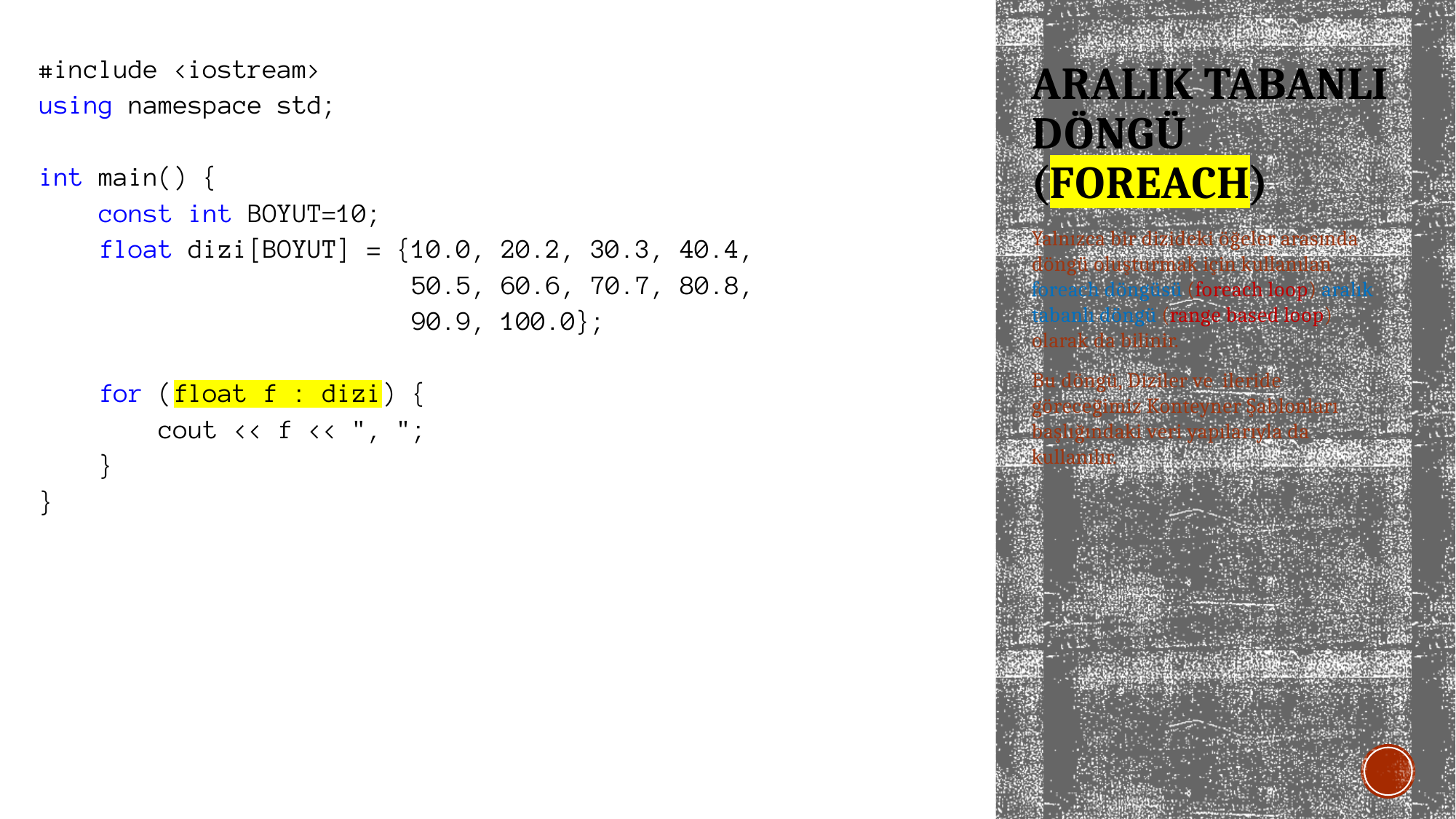

#include <iostream>
using namespace std;

int main() {
    const int BOYUT=10;
    float dizi[BOYUT] = {10.0, 20.2, 30.3, 40.4,
                         50.5, 60.6, 70.7, 80.8,
                         90.9, 100.0};

    for (float f : dizi) {
        cout << f << ", ";
    }
}

# ARALIK TABANLI DÖNGÜ (FOREACH)
Yalnızca bir dizideki öğeler arasında döngü oluşturmak için kullanılan foreach döngüsü (foreach loop) aralık tabanlı döngü (range based loop) olarak da bilinir.
Bu döngü, Diziler ve  ileride göreceğimiz Konteyner Şablonları başlığındaki veri yapılarıyla da kullanılır.